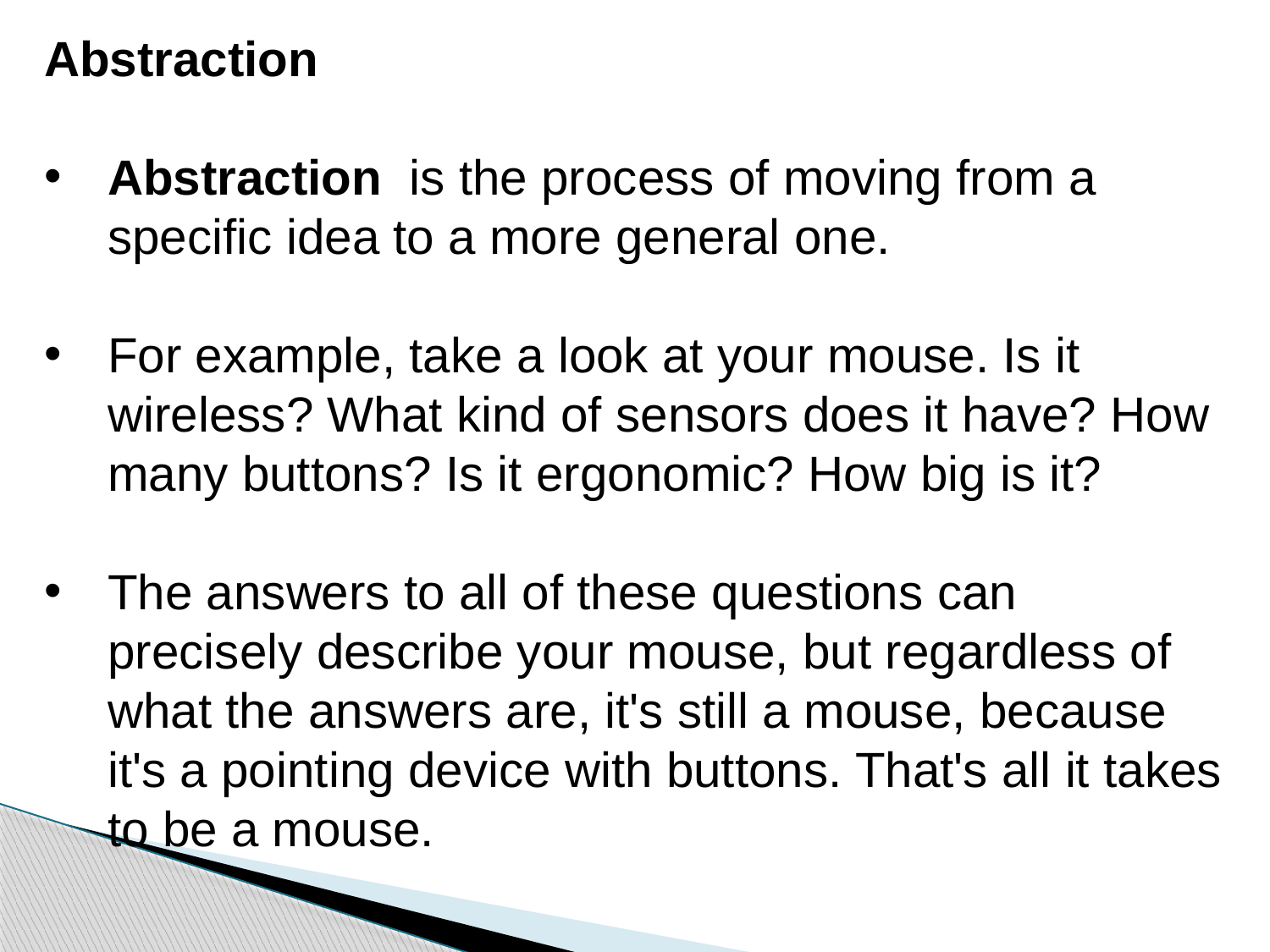

Abstraction

Abstraction  is the process of moving from a specific idea to a more general one.

For example, take a look at your mouse. Is it wireless? What kind of sensors does it have? How many buttons? Is it ergonomic? How big is it?

The answers to all of these questions can precisely describe your mouse, but regardless of what the answers are, it's still a mouse, because it's a pointing device with buttons. That's all it takes to be a mouse.